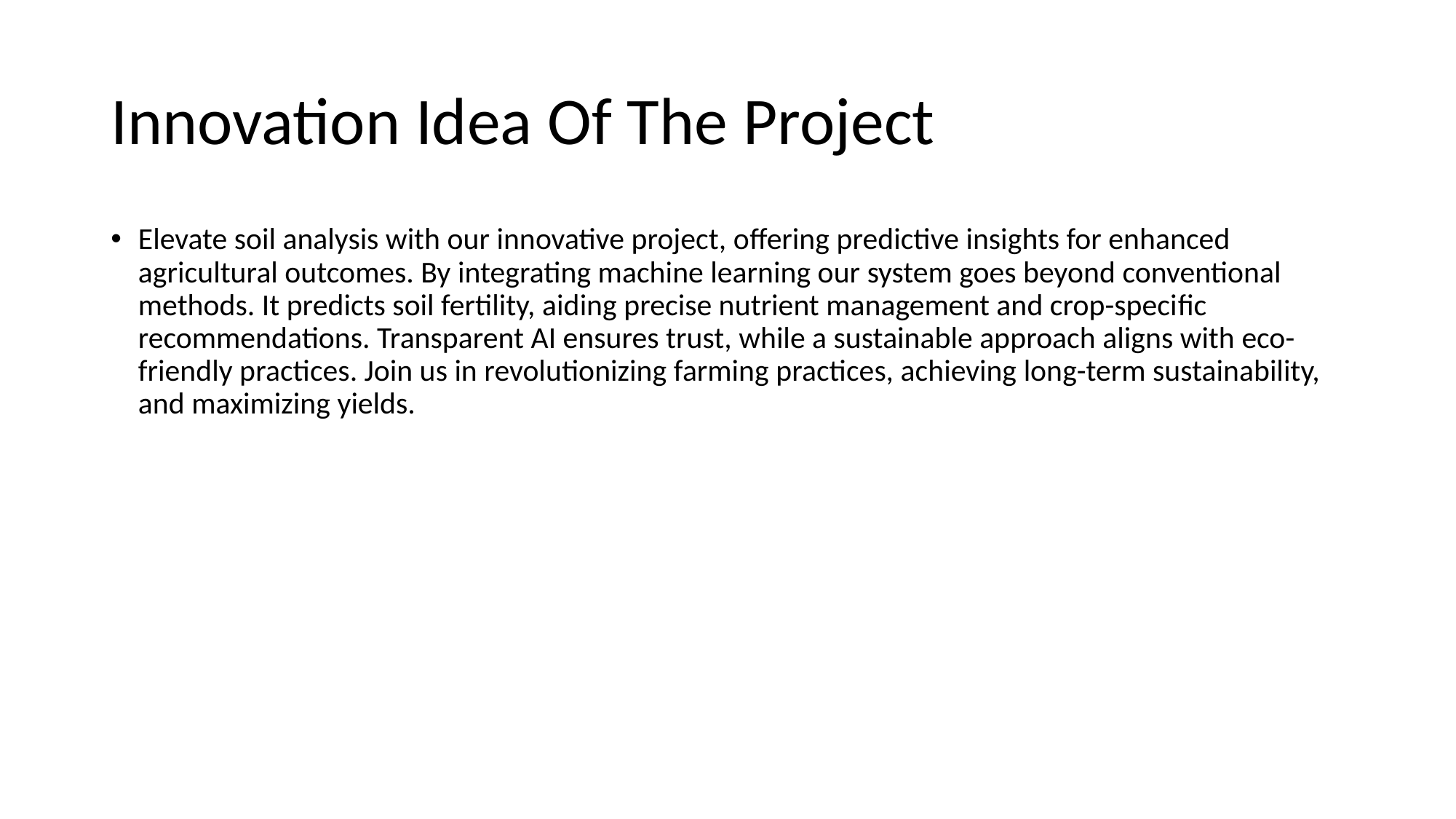

# Innovation Idea Of The Project
Elevate soil analysis with our innovative project, offering predictive insights for enhanced agricultural outcomes. By integrating machine learning our system goes beyond conventional methods. It predicts soil fertility, aiding precise nutrient management and crop-specific recommendations. Transparent AI ensures trust, while a sustainable approach aligns with eco-friendly practices. Join us in revolutionizing farming practices, achieving long-term sustainability, and maximizing yields.